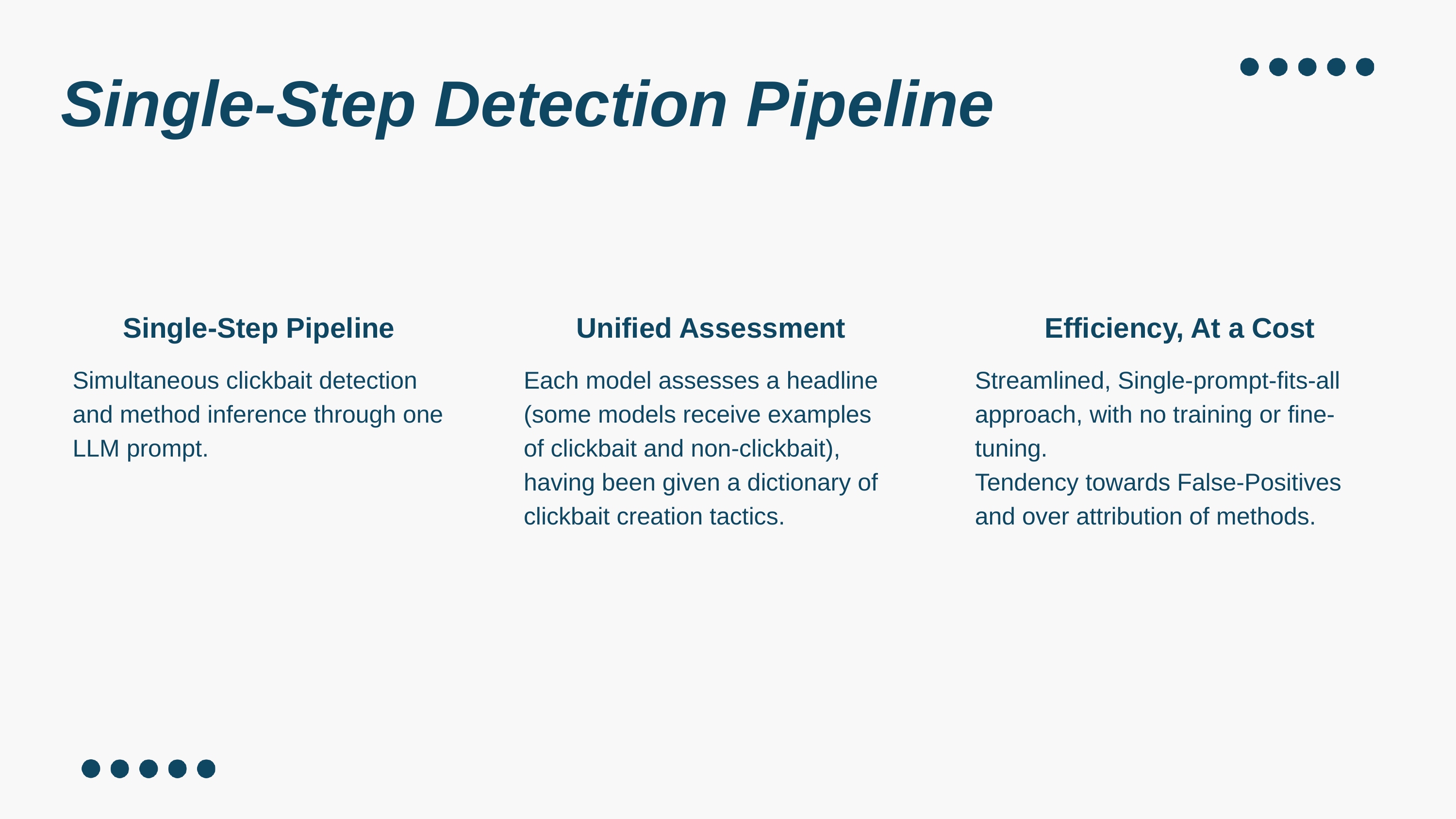

Single-Step Detection Pipeline

Single-Step Pipeline
Unified Assessment
Efficiency, At a Cost
Streamlined, Single-prompt-fits-all approach, with no training or fine-tuning.
Tendency towards False-Positives and over attribution of methods.
Simultaneous clickbait detection and method inference through one LLM prompt.
Each model assesses a headline (some models receive examples of clickbait and non-clickbait), having been given a dictionary of clickbait creation tactics.